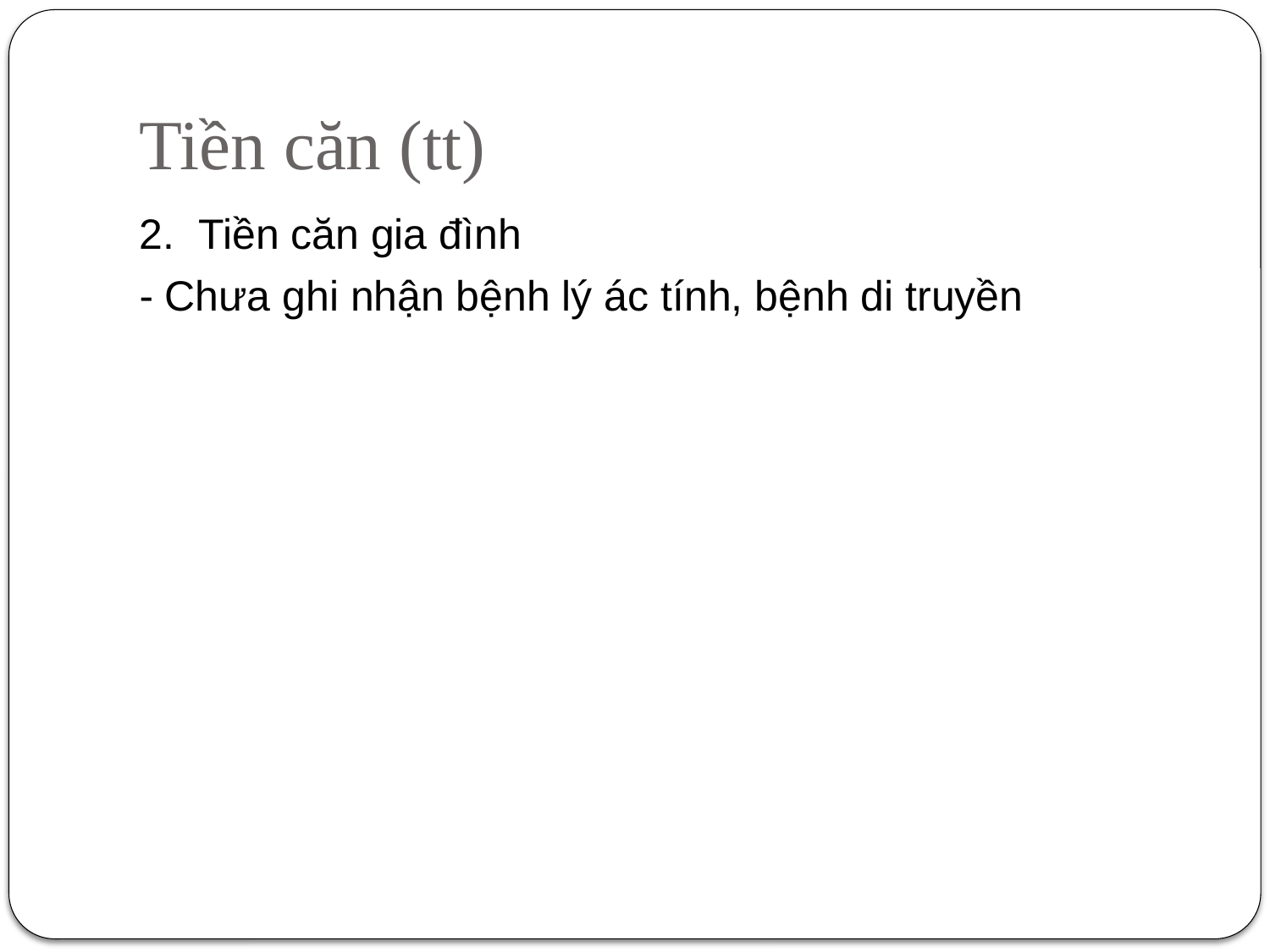

# Tiền căn (tt)
2.  Tiền căn gia đình
⁃ Chưa ghi nhận bệnh lý ác tính, bệnh di truyền